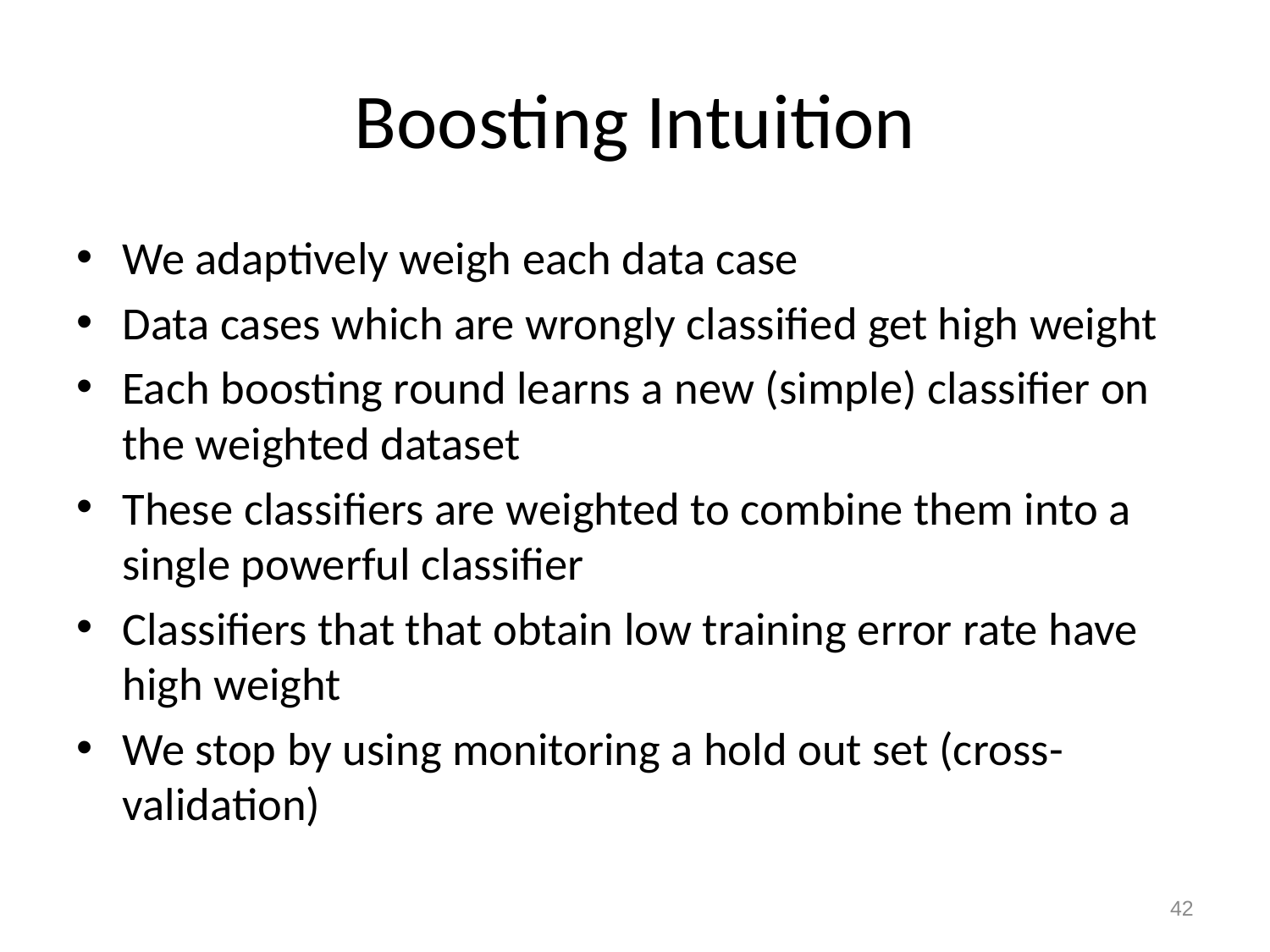

# Boosting Intuition
We adaptively weigh each data case
Data cases which are wrongly classified get high weight
Each boosting round learns a new (simple) classifier on the weighted dataset
These classifiers are weighted to combine them into a single powerful classifier
Classifiers that that obtain low training error rate have high weight
We stop by using monitoring a hold out set (cross-validation)
42